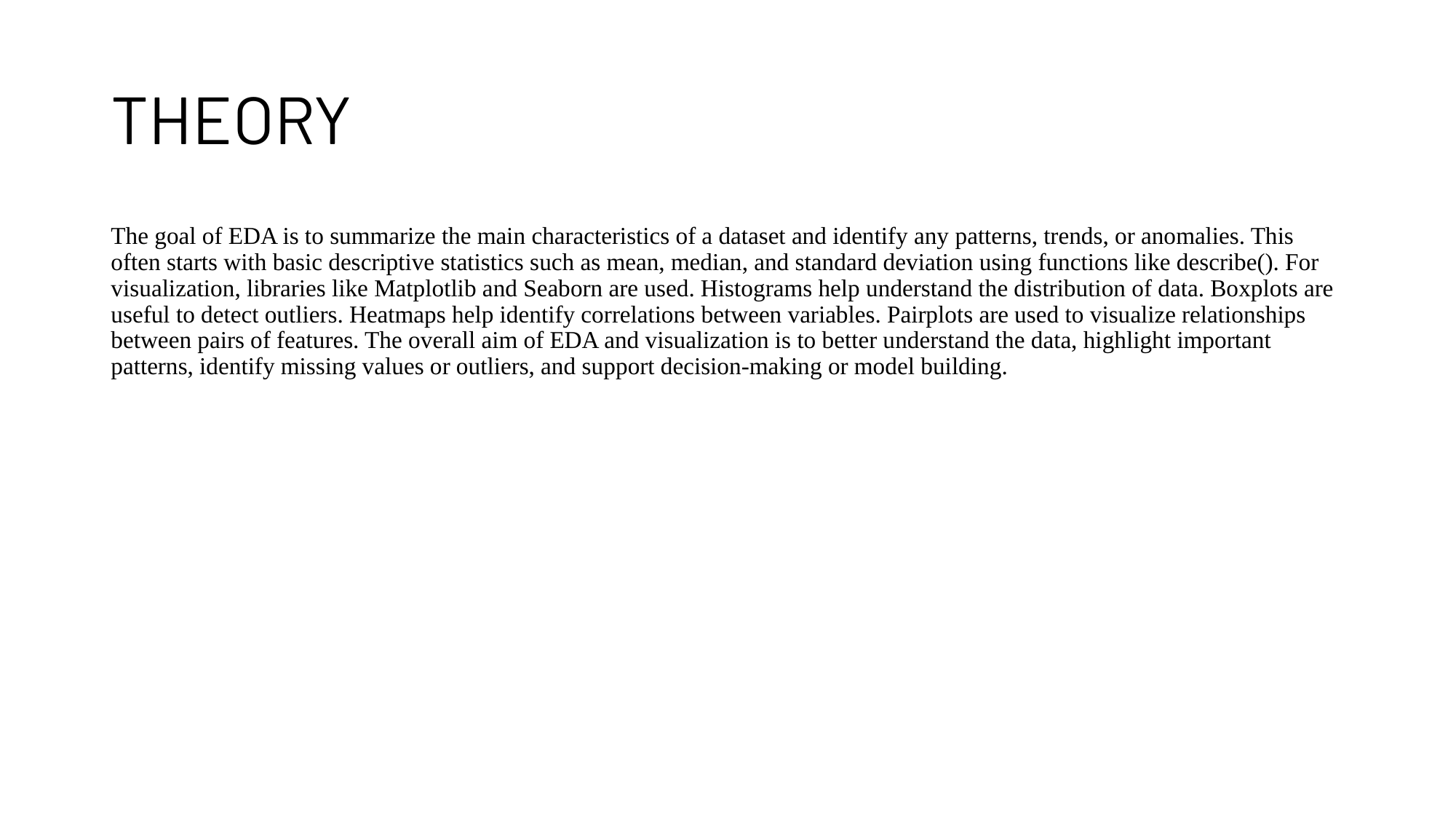

# THEORY
The goal of EDA is to summarize the main characteristics of a dataset and identify any patterns, trends, or anomalies. This often starts with basic descriptive statistics such as mean, median, and standard deviation using functions like describe(). For visualization, libraries like Matplotlib and Seaborn are used. Histograms help understand the distribution of data. Boxplots are useful to detect outliers. Heatmaps help identify correlations between variables. Pairplots are used to visualize relationships between pairs of features. The overall aim of EDA and visualization is to better understand the data, highlight important patterns, identify missing values or outliers, and support decision-making or model building.